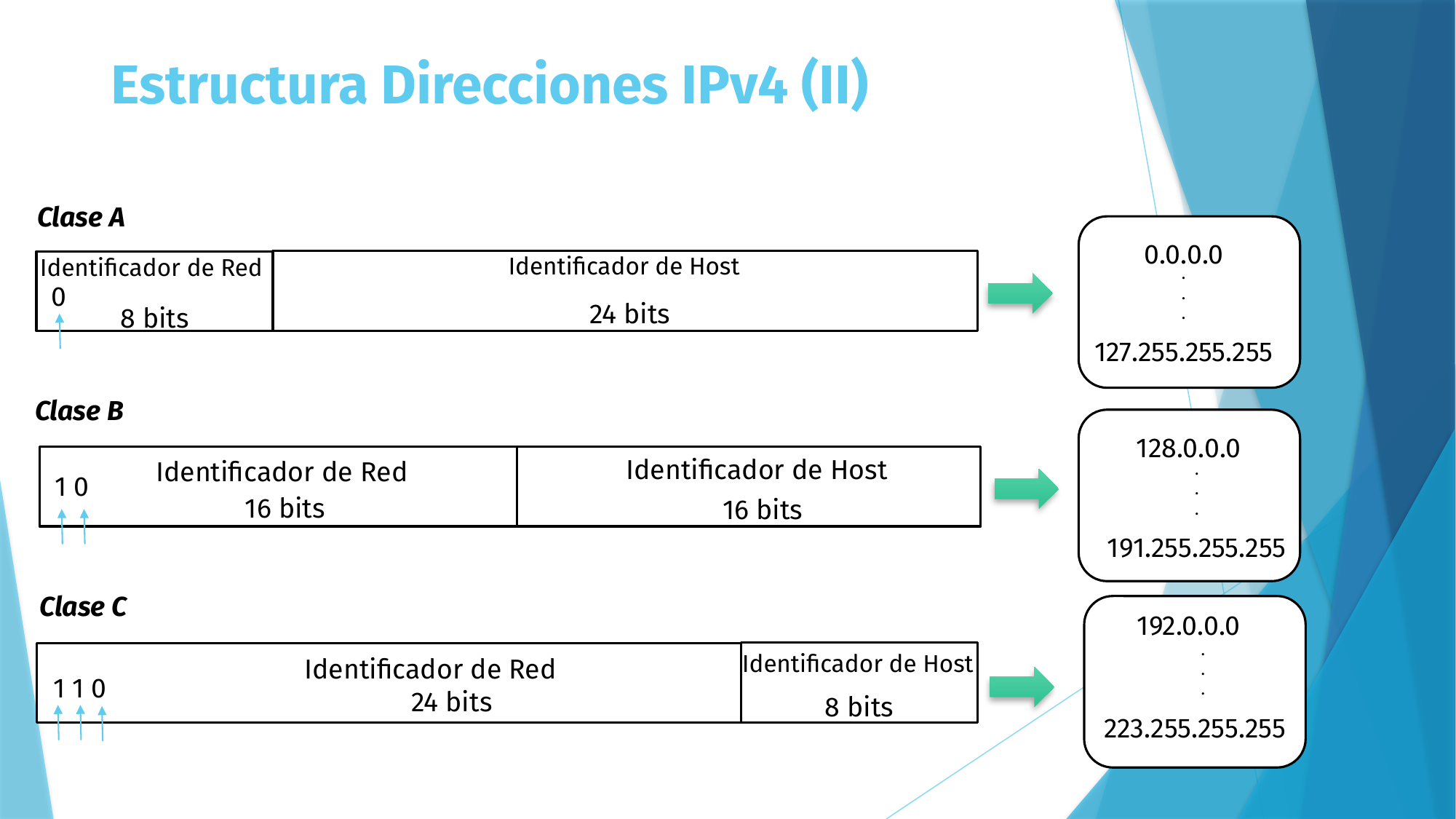

# Estructura Direcciones IPv4 (II)
Clase A

0.0.0.0
Identificador de Host
Identificador de Red

.
.
.
0

24 bits
8 bits
127.255.255.255
Clase B

128.0.0.0

Identificador de Host
Identificador de Red
.
.
.
1 0

16 bits
16 bits
191.255.255.255
Clase C

192.0.0.0
.
.
.

Identificador de Host

Identificador de Red
1 1 0

24 bits
8 bits
223.255.255.255